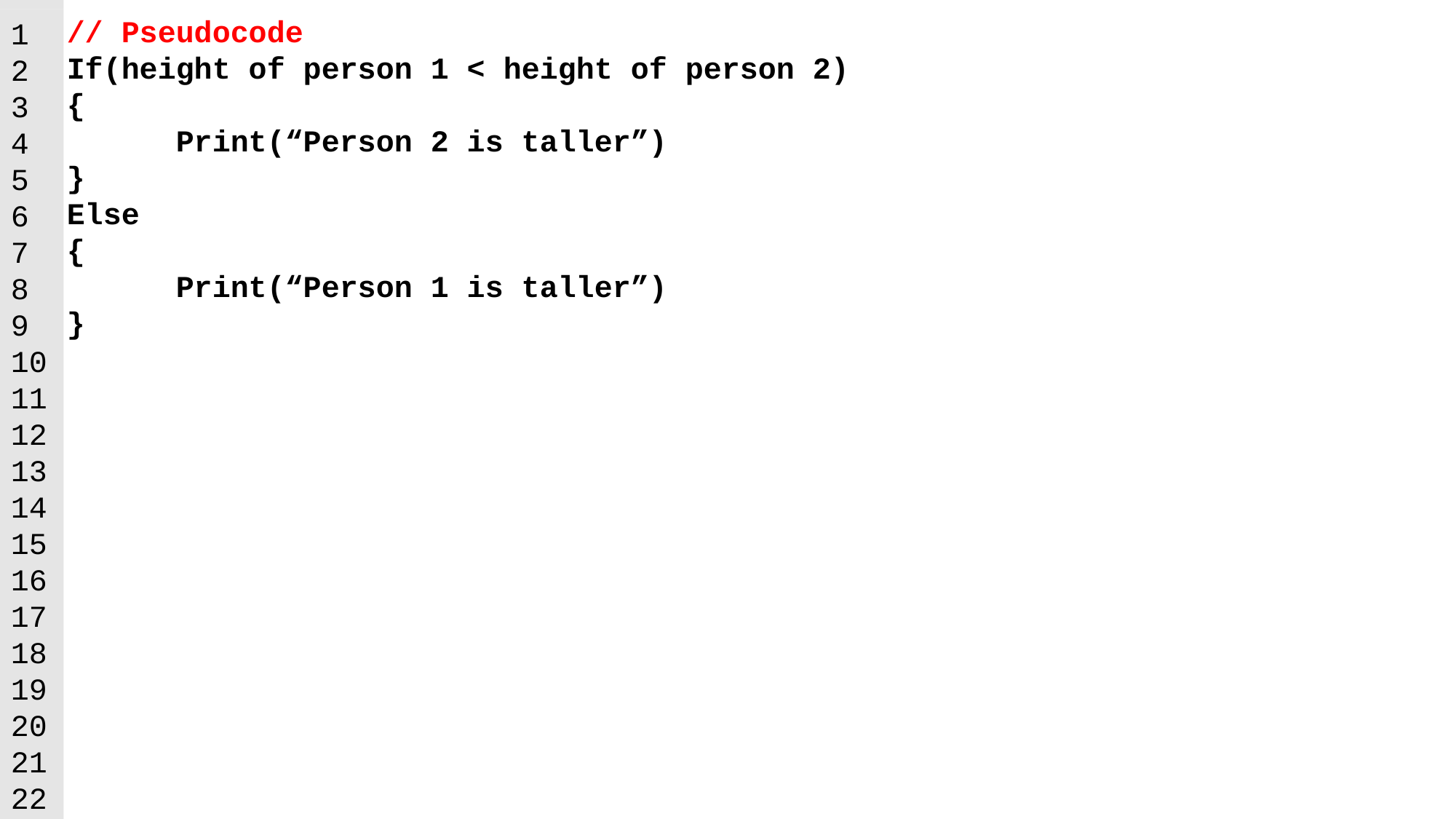

// Pseudocode
If(height of person 1 < height of person 2)
{
	Print(“Person 2 is taller”)
}
Else
{
	Print(“Person 1 is taller”)
}

1
2
3
4
5
6
7
8
9
10
11
12
13
14
15
16
17
18
19
20
21
22